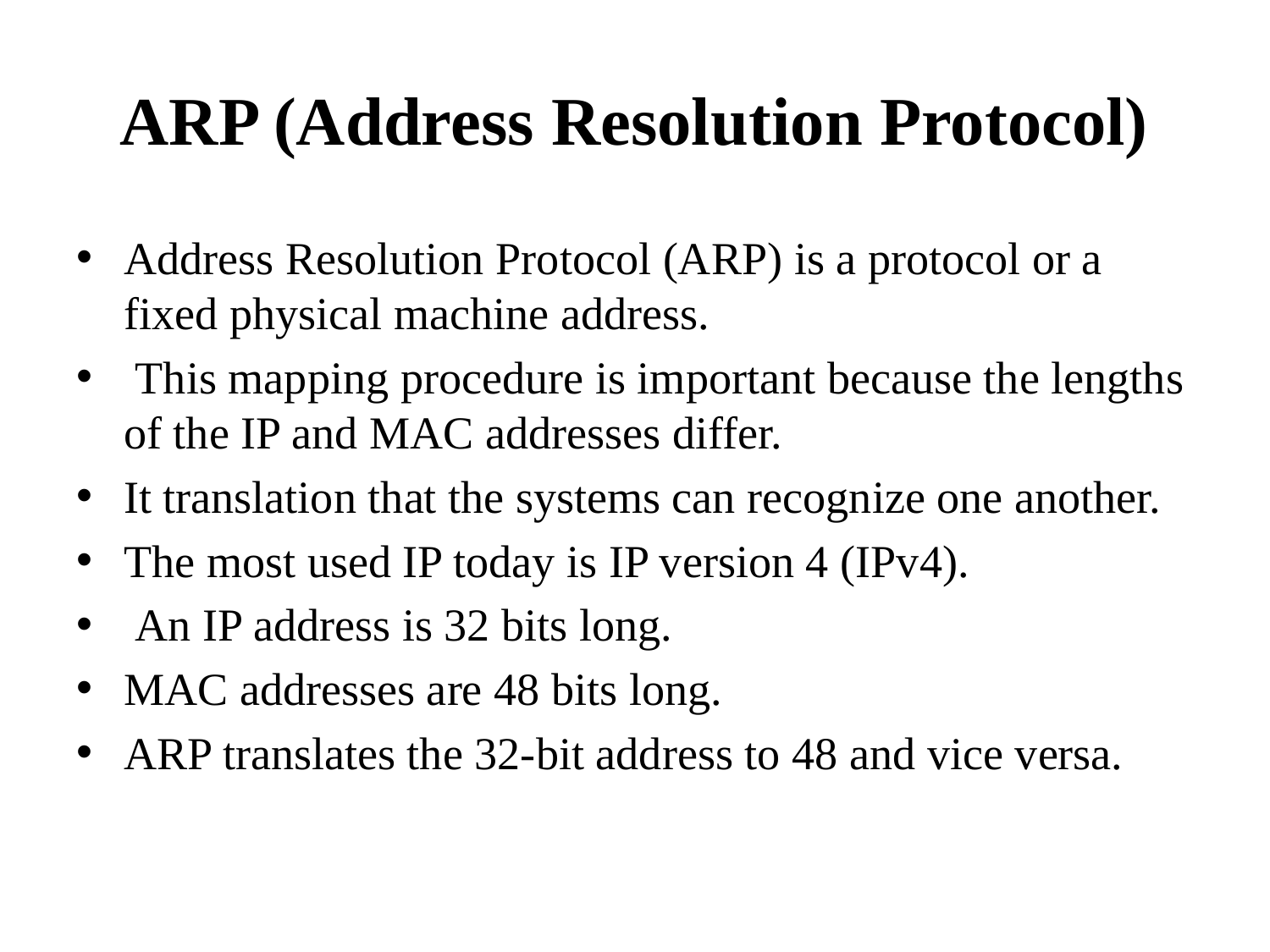

# ARP (Address Resolution Protocol)
Address Resolution Protocol (ARP) is a protocol or a fixed physical machine address.
 This mapping procedure is important because the lengths of the IP and MAC addresses differ.
It translation that the systems can recognize one another.
The most used IP today is IP version 4 (IPv4).
 An IP address is 32 bits long.
MAC addresses are 48 bits long.
ARP translates the 32-bit address to 48 and vice versa.